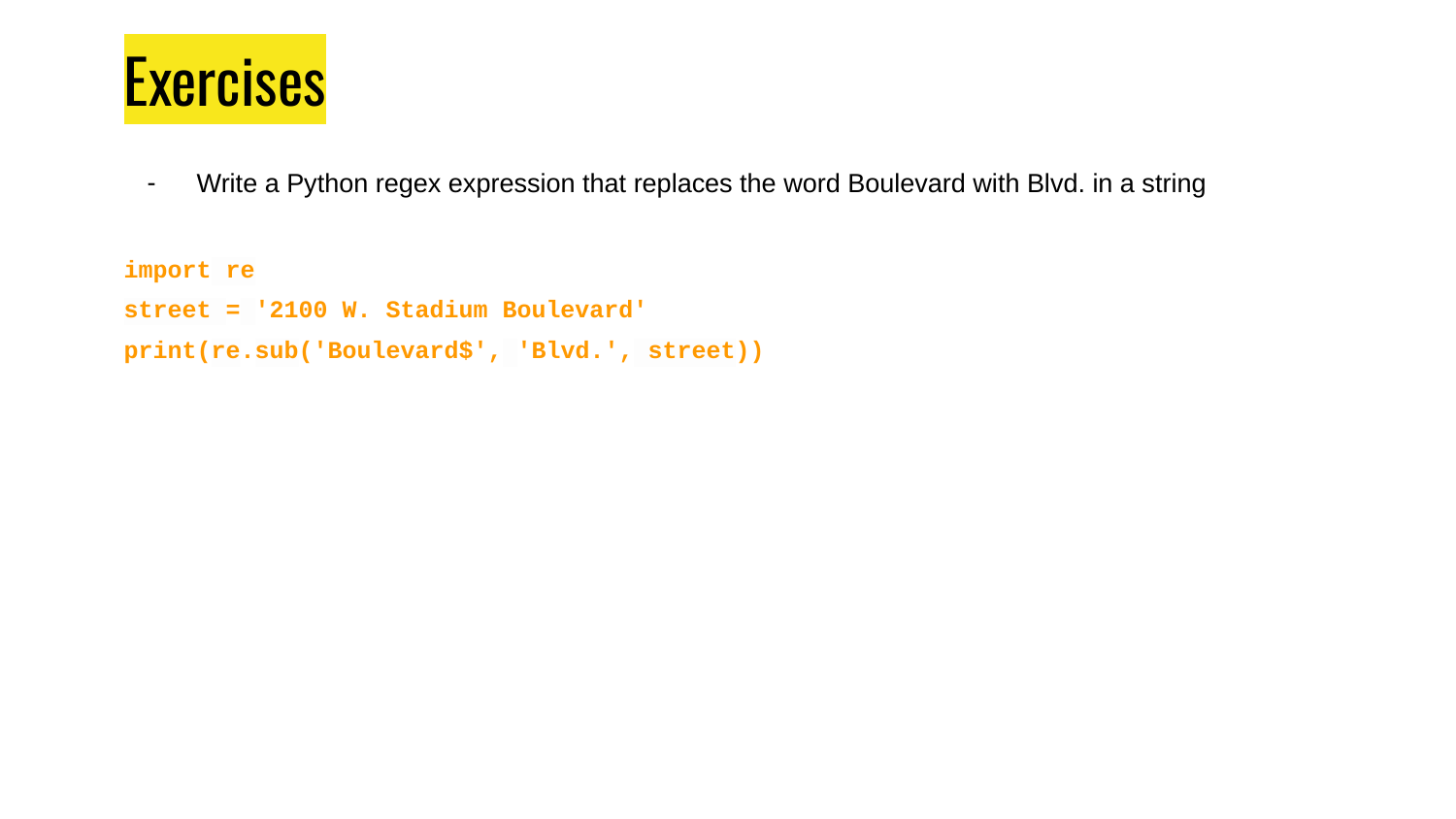

# Exercises
Write a Python regex expression that replaces the word Boulevard with Blvd. in a string

import re
street = '2100 W. Stadium Boulevard'
print(re.sub('Boulevard$', 'Blvd.', street))